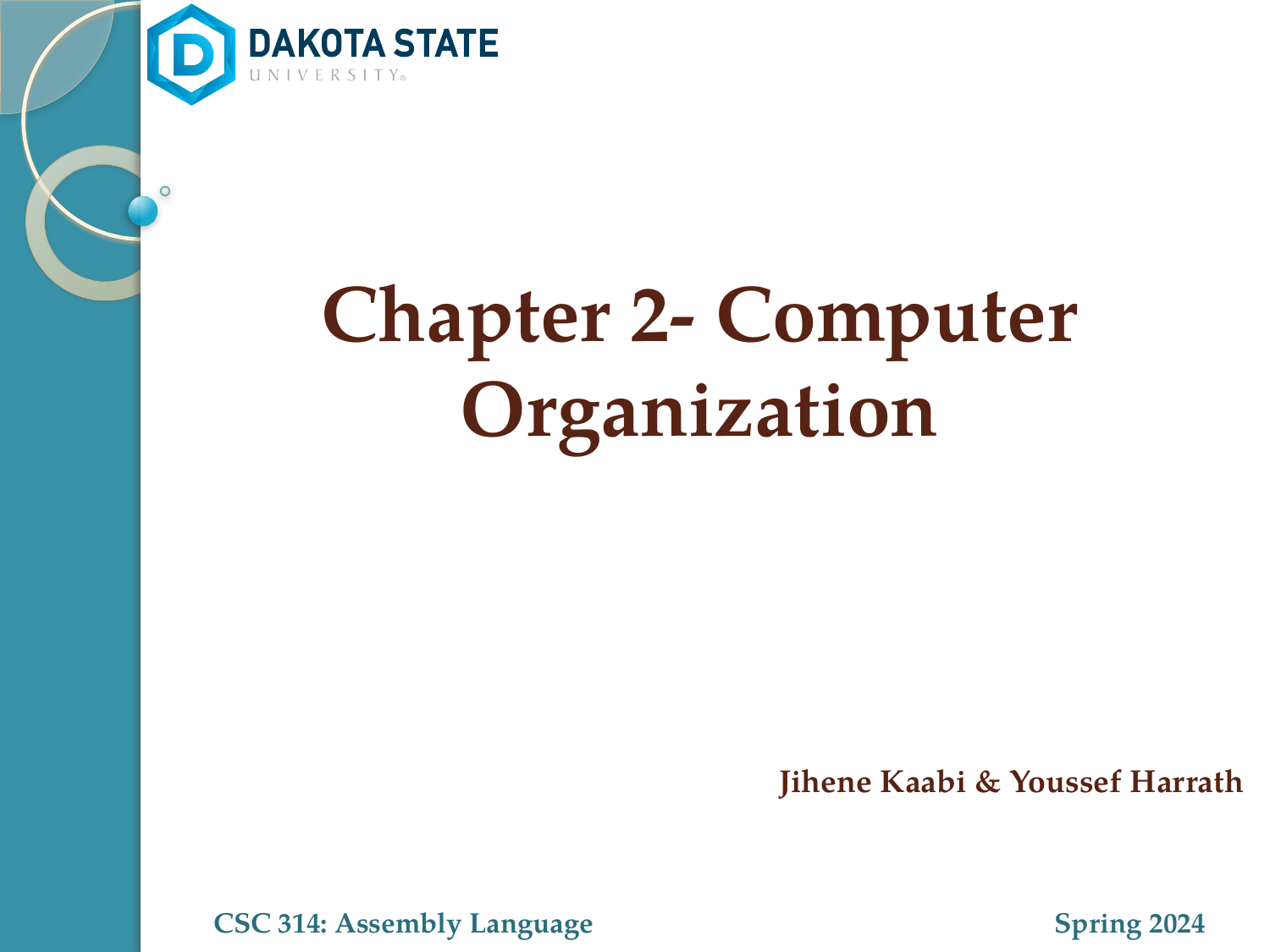

# Chapter 2- Computer Organization
Jihene Kaabi & Youssef Harrath